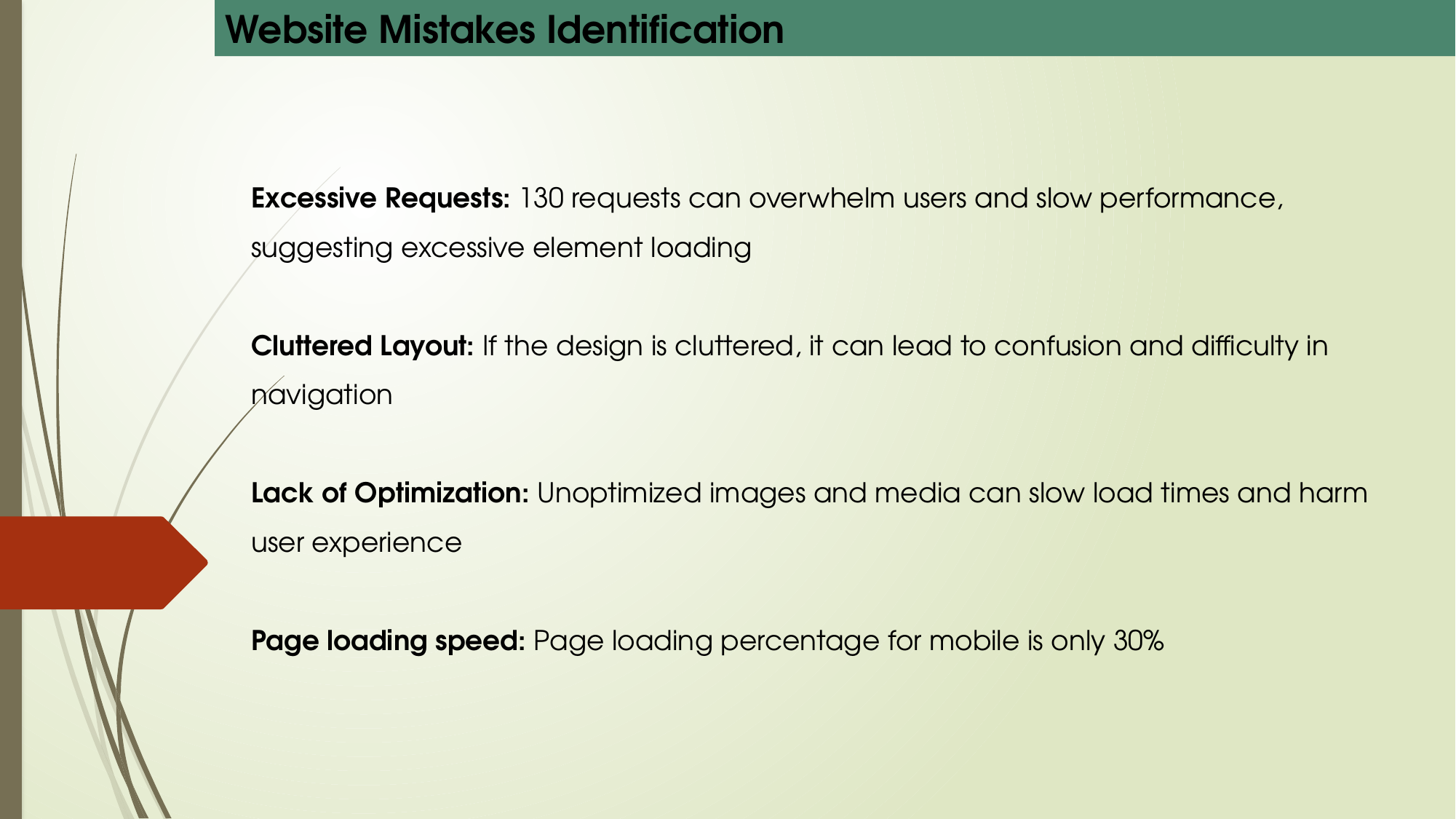

Website Mistakes Identification
Excessive Requests: 130 requests can overwhelm users and slow performance, suggesting excessive element loading

Cluttered Layout: If the design is cluttered, it can lead to confusion and difficulty in navigation

Lack of Optimization: Unoptimized images and media can slow load times and harm user experience

Page loading speed: Page loading percentage for mobile is only 30%